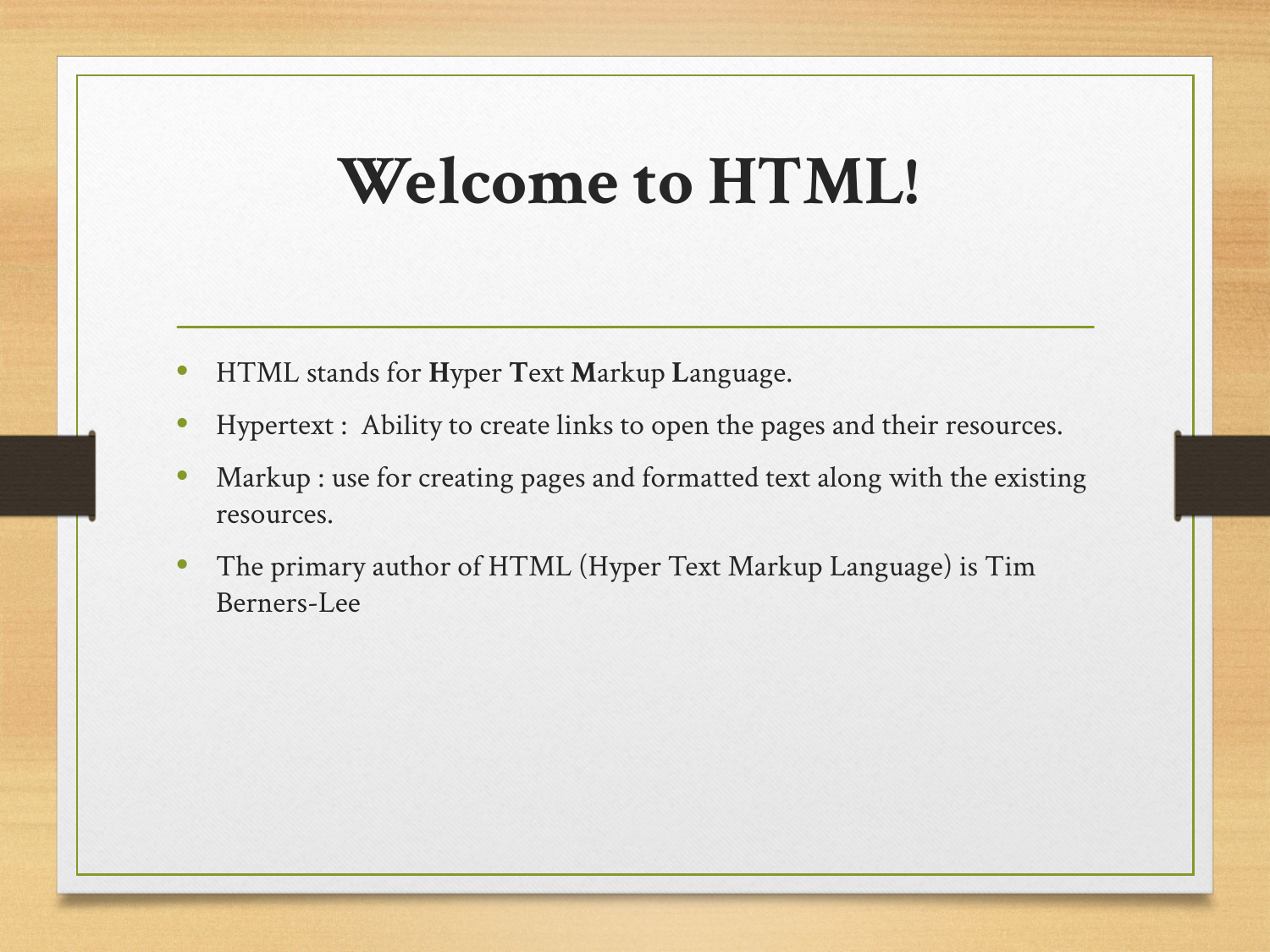

# Welcome to HTML!
HTML stands for Hyper Text Markup Language.
Hypertext :  Ability to create links to open the pages and their resources.
Markup : use for creating pages and formatted text along with the existing resources.
The primary author of HTML (Hyper Text Markup Language) is Tim Berners-Lee